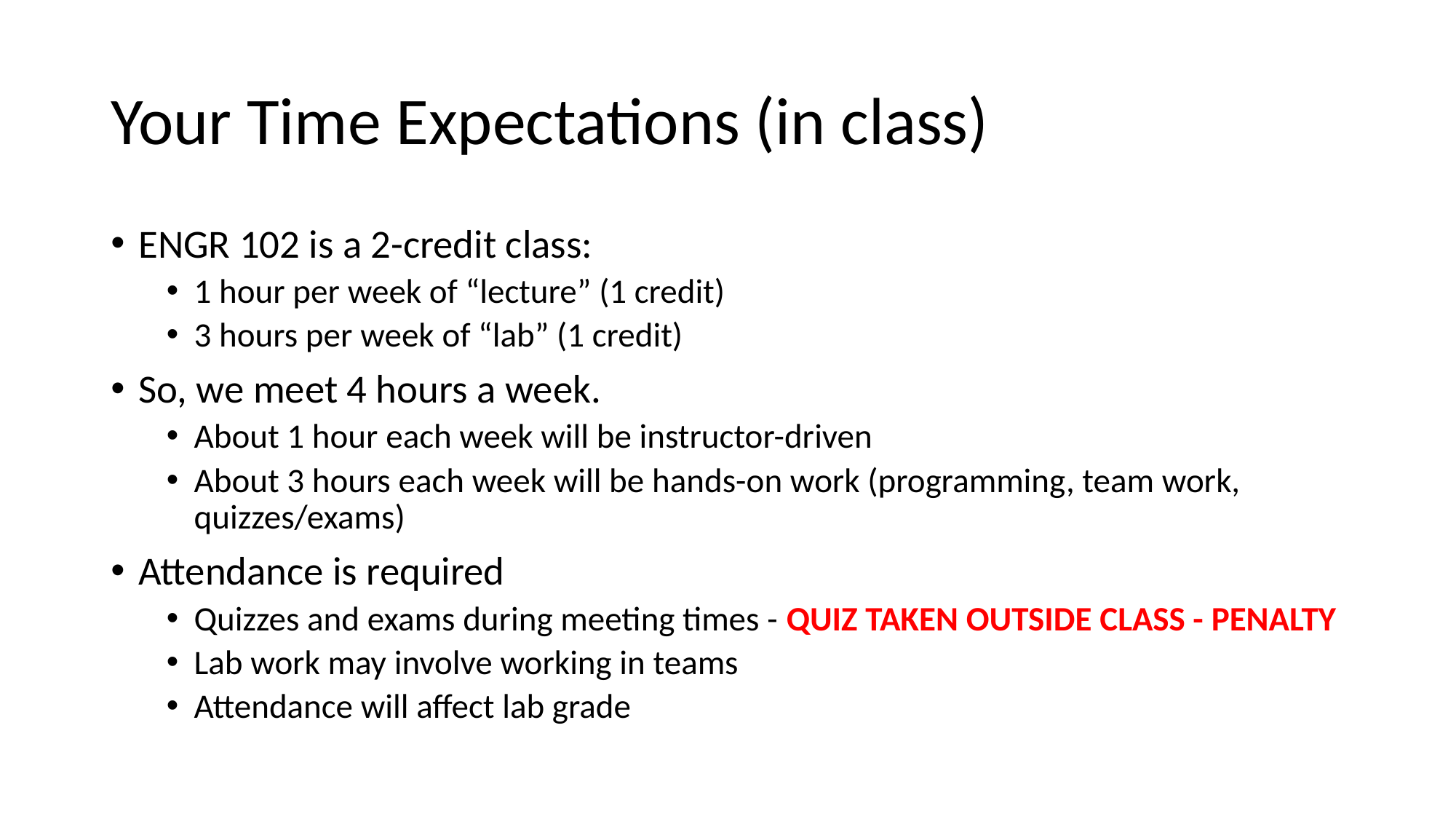

# Your Time Expectations (in class)
ENGR 102 is a 2-credit class:
1 hour per week of “lecture” (1 credit)
3 hours per week of “lab” (1 credit)
So, we meet 4 hours a week.
About 1 hour each week will be instructor-driven
About 3 hours each week will be hands-on work (programming, team work, quizzes/exams)
Attendance is required
Quizzes and exams during meeting times - QUIZ TAKEN OUTSIDE CLASS - PENALTY
Lab work may involve working in teams
Attendance will affect lab grade